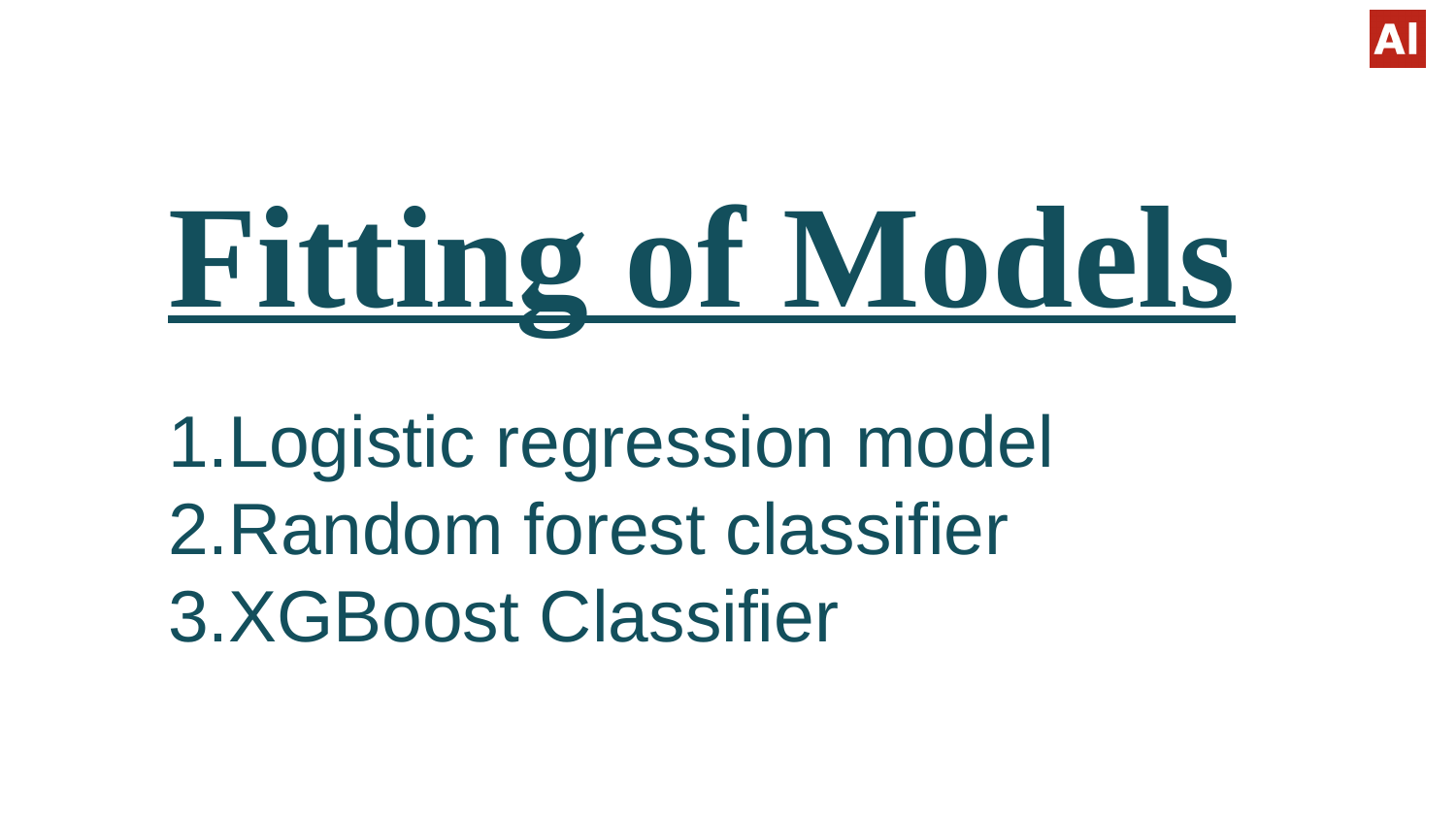

Fitting of Models

Logistic regression model
Random forest classifier
XGBoost Classifier